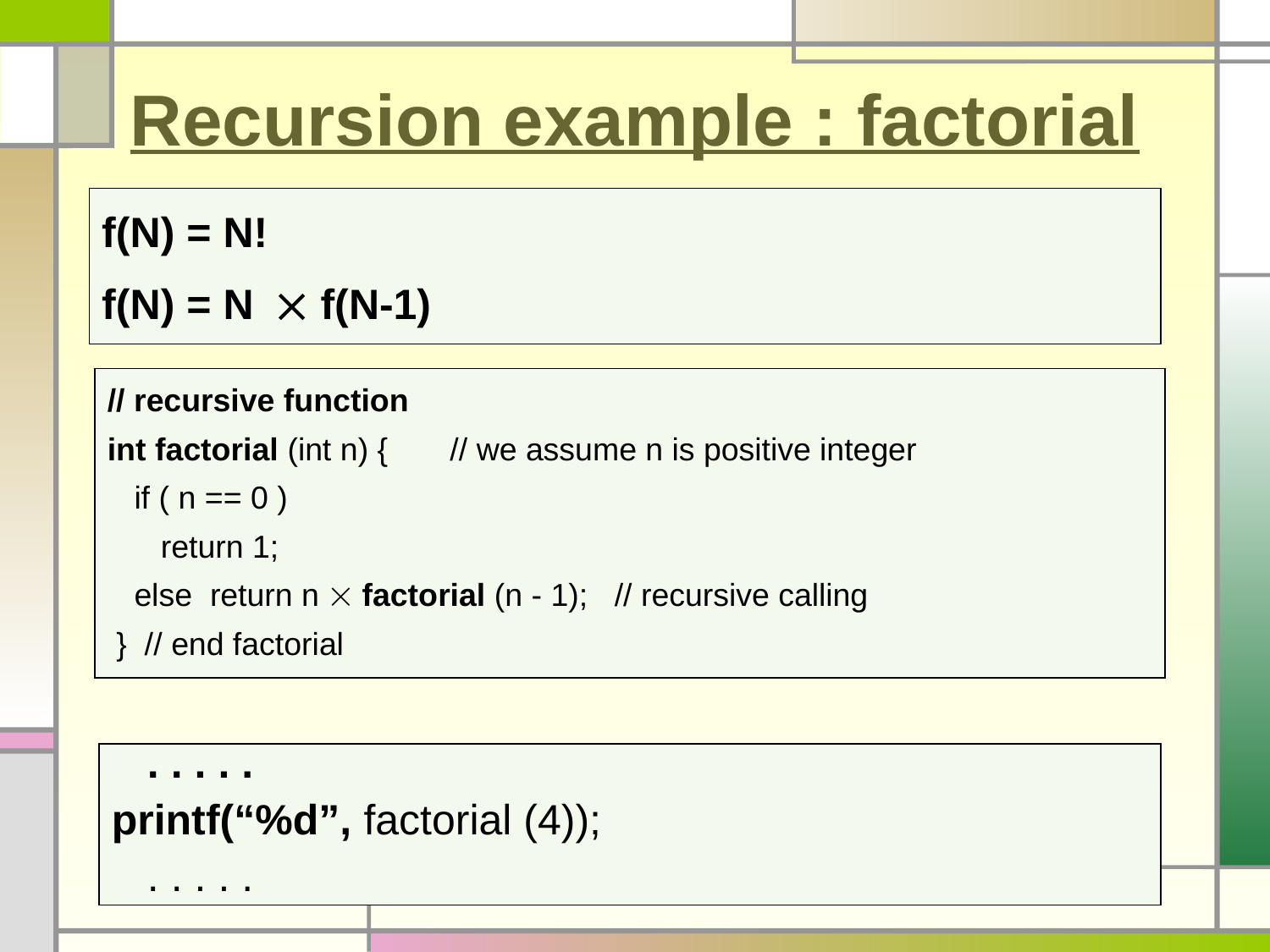

# Recursion example : factorial
f(N) = N!
f(N) = N × f(N-1)
// recursive function
int factorial (int n) {       // we assume n is positive integer
   if ( n == 0 )
      return 1;
   else  return n × factorial (n - 1);   // recursive calling
 }  // end factorial
   . . . . .
printf(“%d”, factorial (4));
   . . . . .